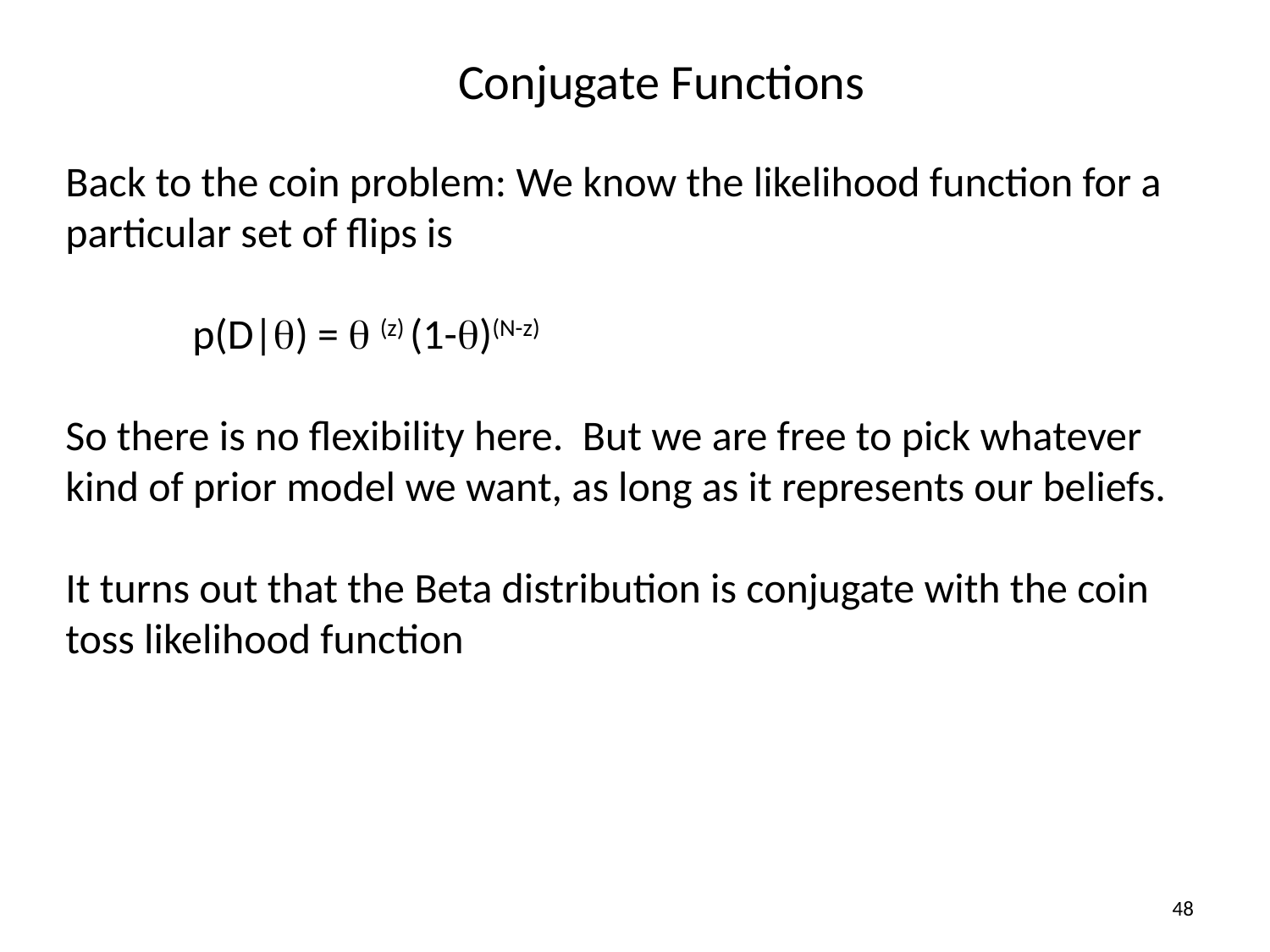

# Conjugate Functions
Back to the coin problem: We know the likelihood function for a particular set of flips is

	p(D|θ) = θ (z) (1-θ)(N-z)

So there is no flexibility here.  But we are free to pick whatever kind of prior model we want, as long as it represents our beliefs.

It turns out that the Beta distribution is conjugate with the coin toss likelihood function

48